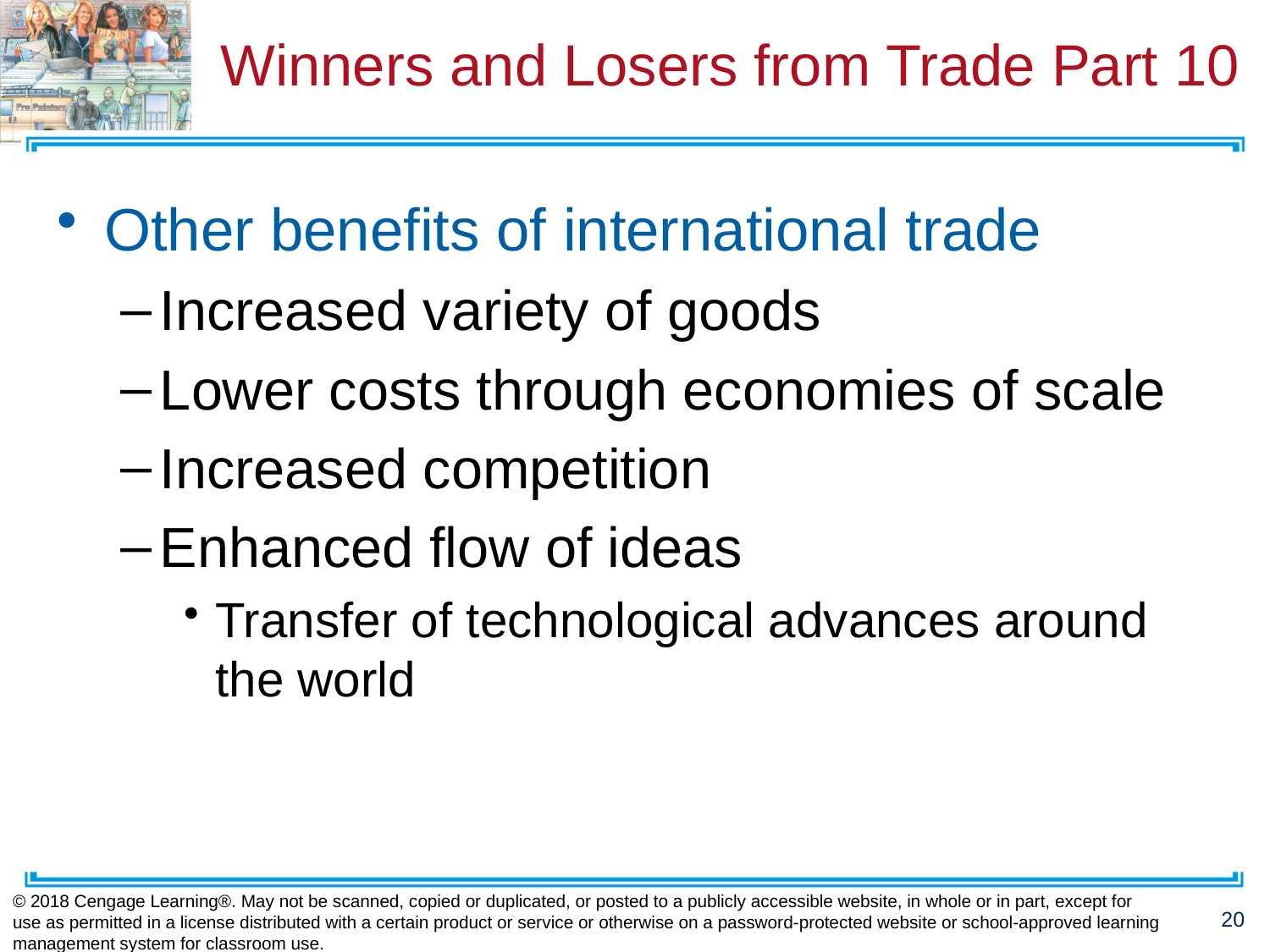

# Winners and Losers from Trade Part 10
Other benefits of international trade
Increased variety of goods
Lower costs through economies of scale
Increased competition
Enhanced flow of ideas
Transfer of technological advances around the world
© 2018 Cengage Learning®. May not be scanned, copied or duplicated, or posted to a publicly accessible website, in whole or in part, except for use as permitted in a license distributed with a certain product or service or otherwise on a password-protected website or school-approved learning management system for classroom use.
20